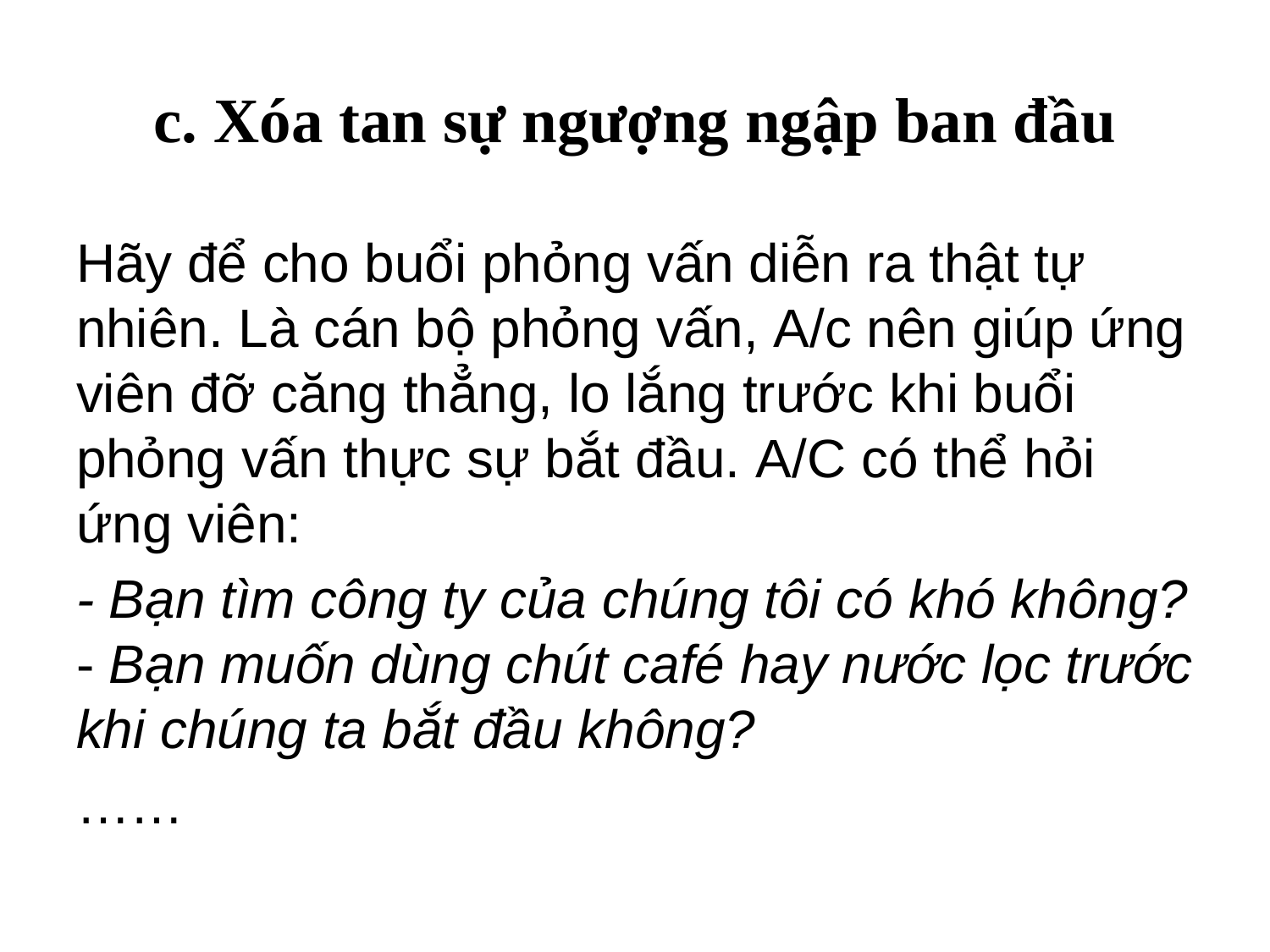

# c. Xóa tan sự ngượng ngập ban đầu
Hãy để cho buổi phỏng vấn diễn ra thật tự nhiên. Là cán bộ phỏng vấn, A/c nên giúp ứng viên đỡ căng thẳng, lo lắng trước khi buổi phỏng vấn thực sự bắt đầu. A/C có thể hỏi ứng viên:
- Bạn tìm công ty của chúng tôi có khó không?
- Bạn muốn dùng chút café hay nước lọc trước khi chúng ta bắt đầu không?
……